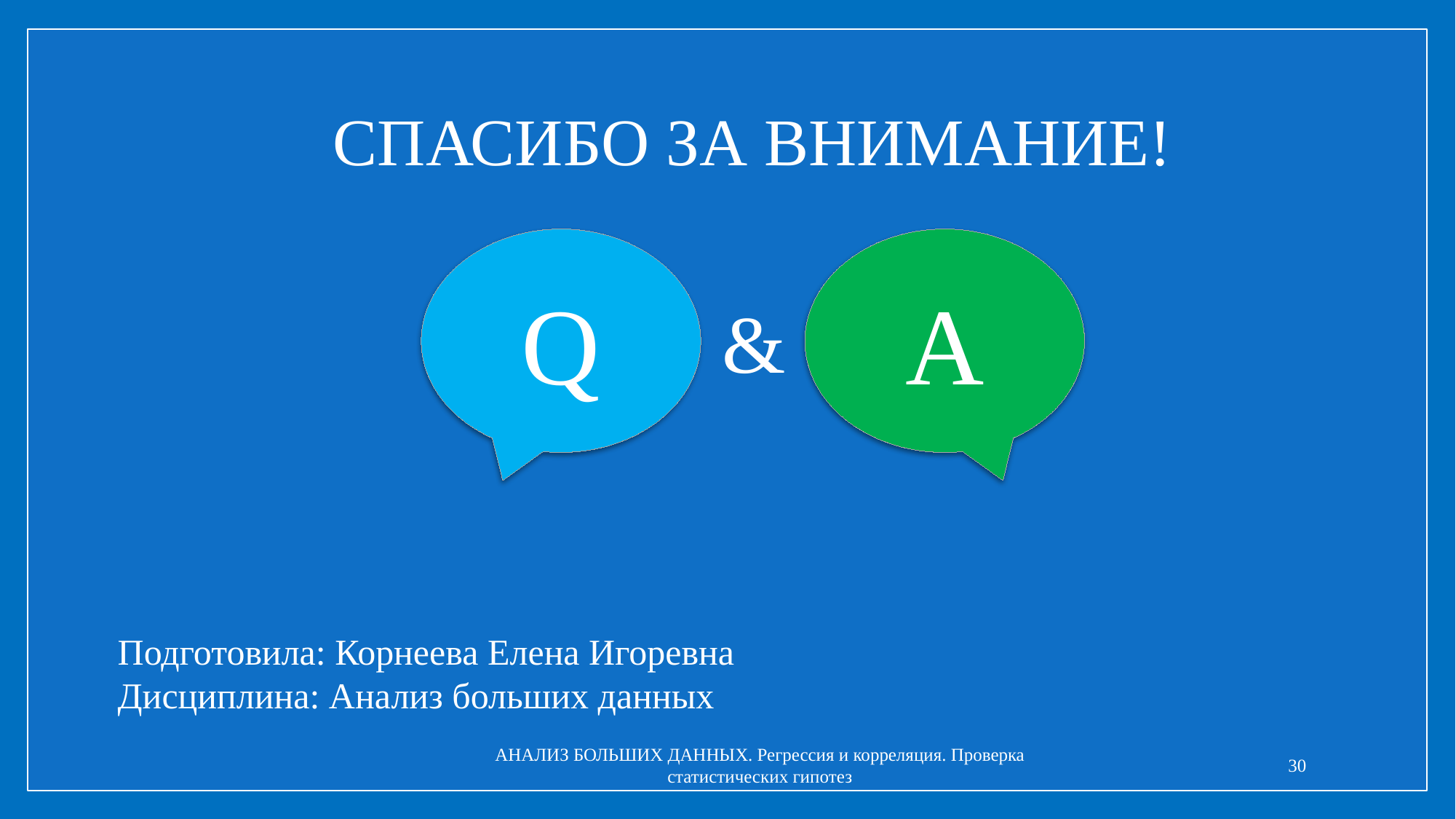

СПАСИБО ЗА ВНИМАНИЕ!
Q
A
&
Подготовила: Корнеева Елена Игоревна
Дисциплина: Анализ больших данных
АНАЛИЗ БОЛЬШИХ ДАННЫХ. Регрессия и корреляция. Проверка статистических гипотез
30